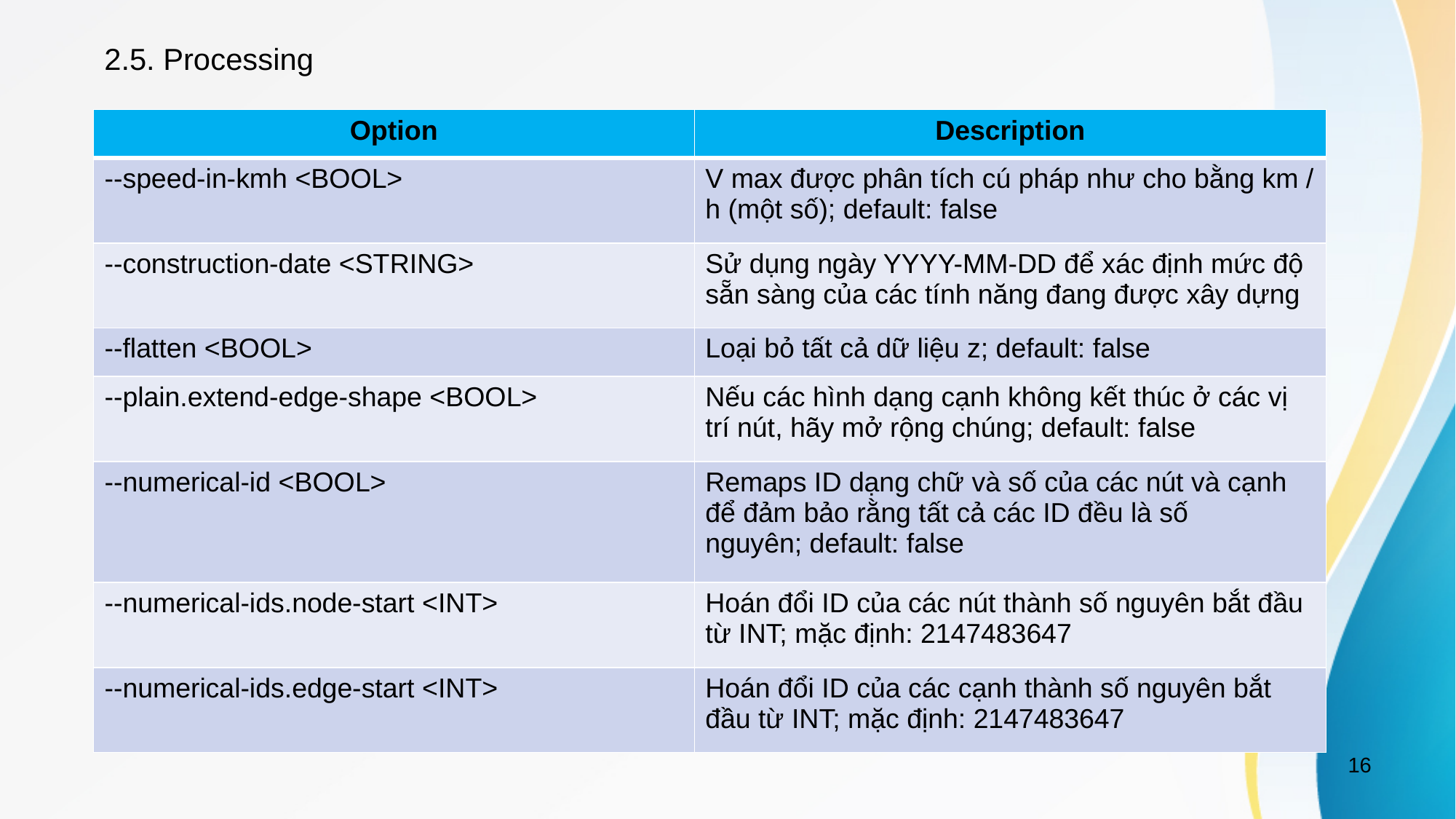

2.5. Processing
| Option | Description |
| --- | --- |
| --speed-in-kmh <BOOL> | V max được phân tích cú pháp như cho bằng km / h (một số); default: false |
| --construction-date <STRING> | Sử dụng ngày YYYY-MM-DD để xác định mức độ sẵn sàng của các tính năng đang được xây dựng |
| --flatten <BOOL> | Loại bỏ tất cả dữ liệu z; default: false |
| --plain.extend-edge-shape <BOOL> | Nếu các hình dạng cạnh không kết thúc ở các vị trí nút, hãy mở rộng chúng; default: false |
| --numerical-id <BOOL> | Remaps ID dạng chữ và số của các nút và cạnh để đảm bảo rằng tất cả các ID đều là số nguyên; default: false |
| --numerical-ids.node-start <INT> | Hoán đổi ID của các nút thành số nguyên bắt đầu từ INT; mặc định: 2147483647 |
| --numerical-ids.edge-start <INT> | Hoán đổi ID của các cạnh thành số nguyên bắt đầu từ INT; mặc định: 2147483647 |
16